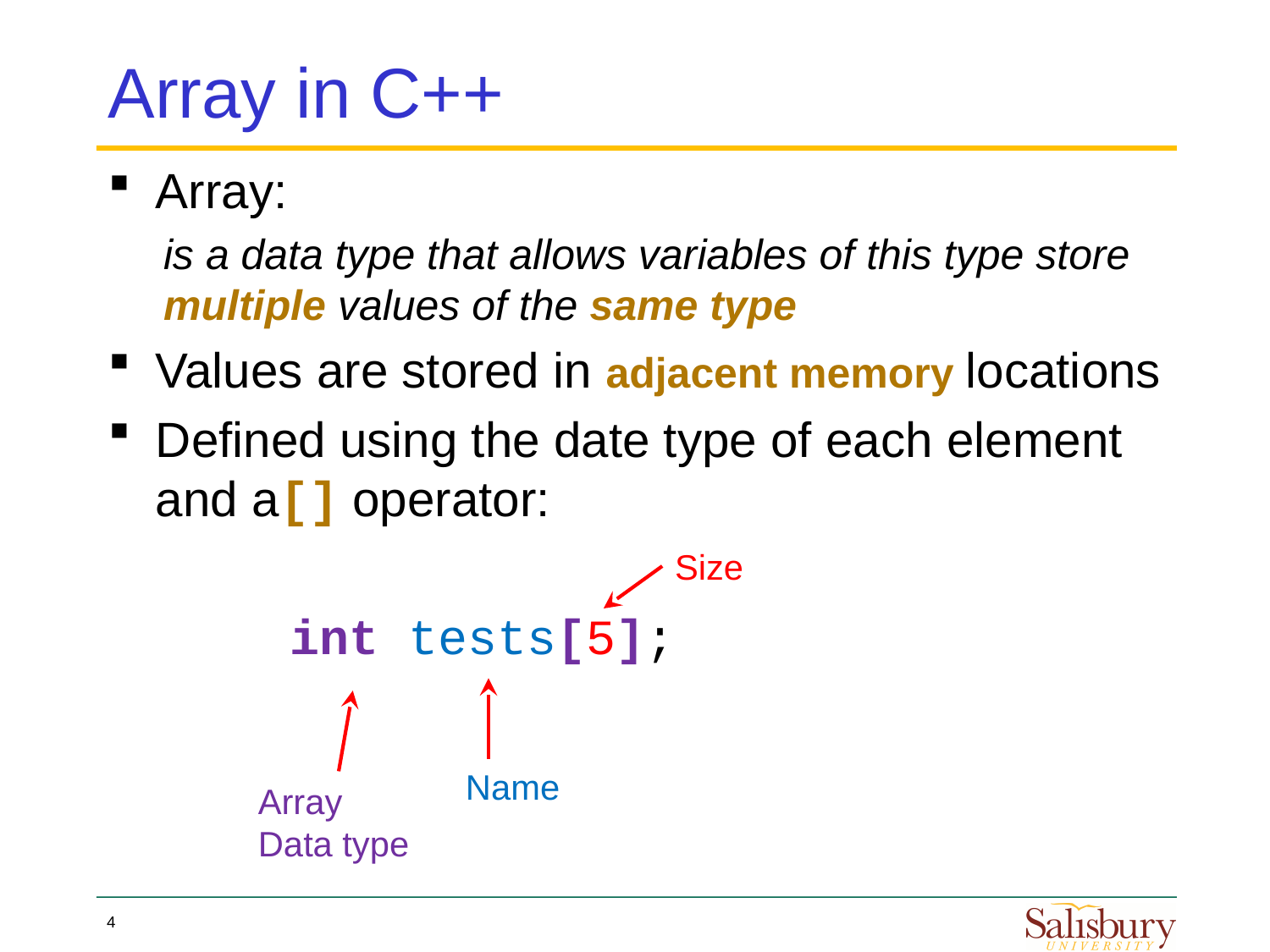

# Array in C++
Array:
is a data type that allows variables of this type store multiple values of the same type
Values are stored in adjacent memory locations
Defined using the date type of each element and a[] operator:

    int tests[5];

Size
Name
Array Data type
4